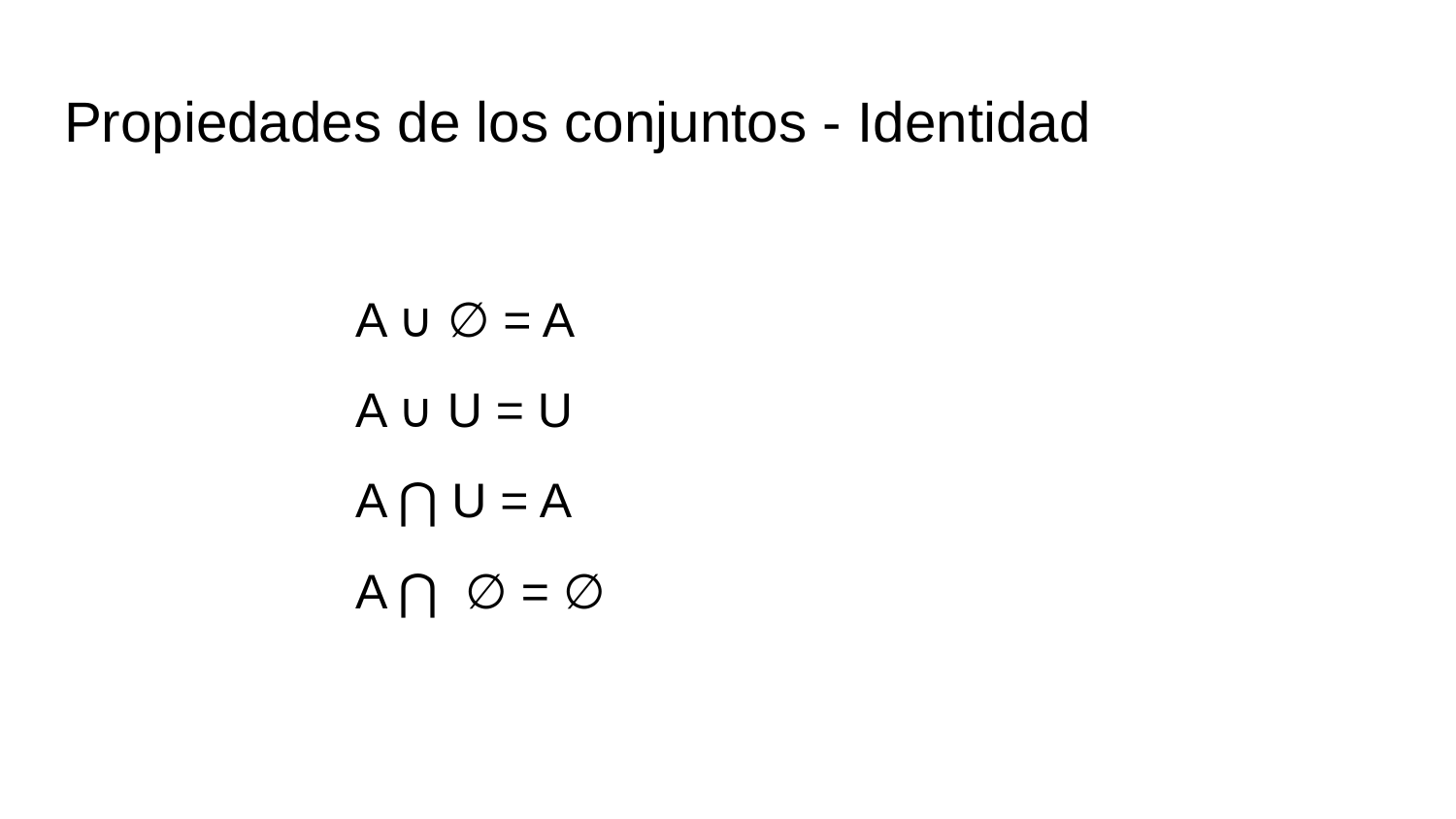

# Propiedades de los conjuntos - Identidad

A ∪ ∅ = A
A ∪ U = U
A ⋂ U = A
A ⋂  ∅ = ∅